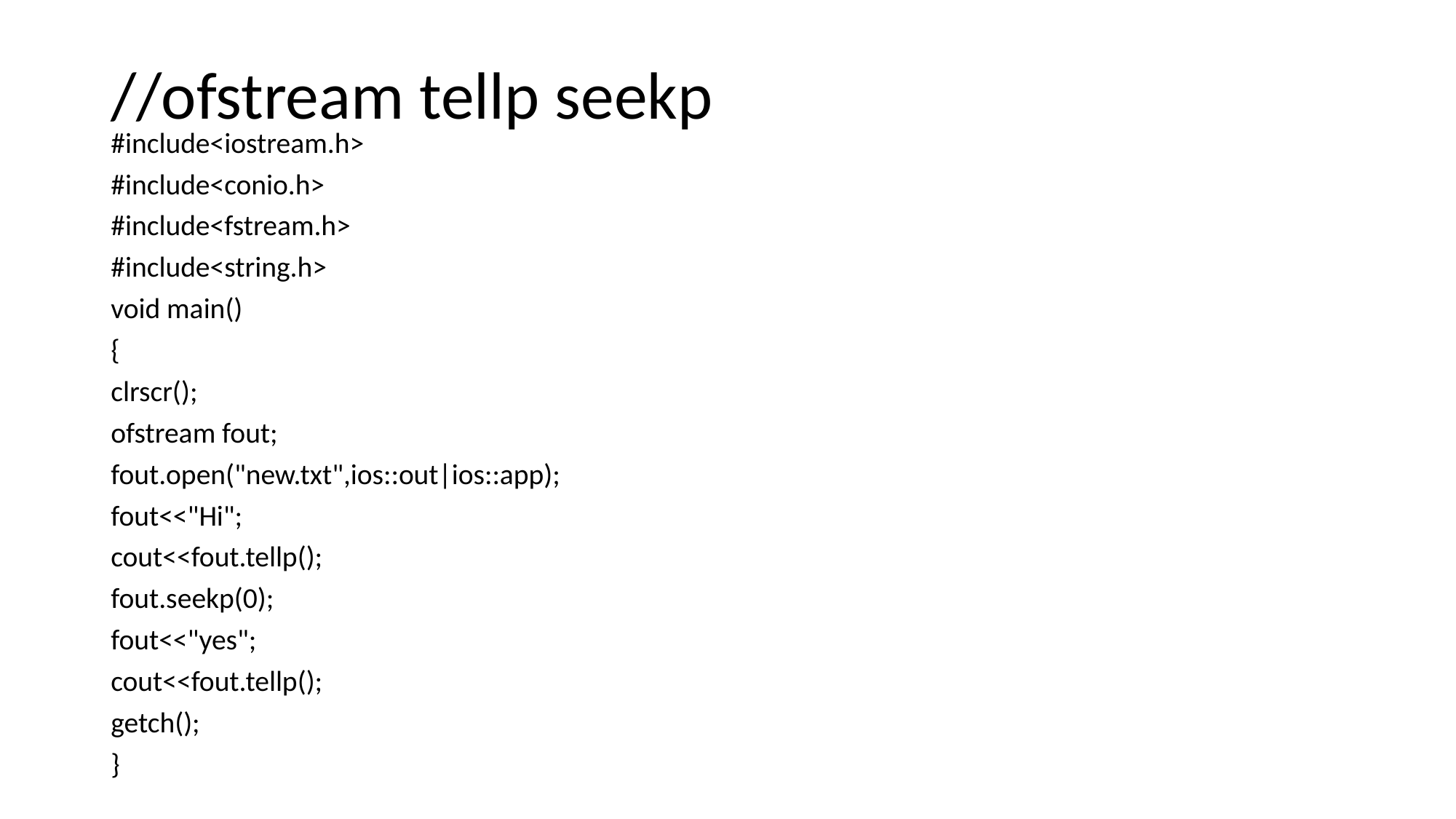

# //ofstream tellp seekp
#include<iostream.h>
#include<conio.h>
#include<fstream.h>
#include<string.h>
void main()
{
clrscr();
ofstream fout;
fout.open("new.txt",ios::out|ios::app);
fout<<"Hi";
cout<<fout.tellp();
fout.seekp(0);
fout<<"yes";
cout<<fout.tellp();
getch();
}